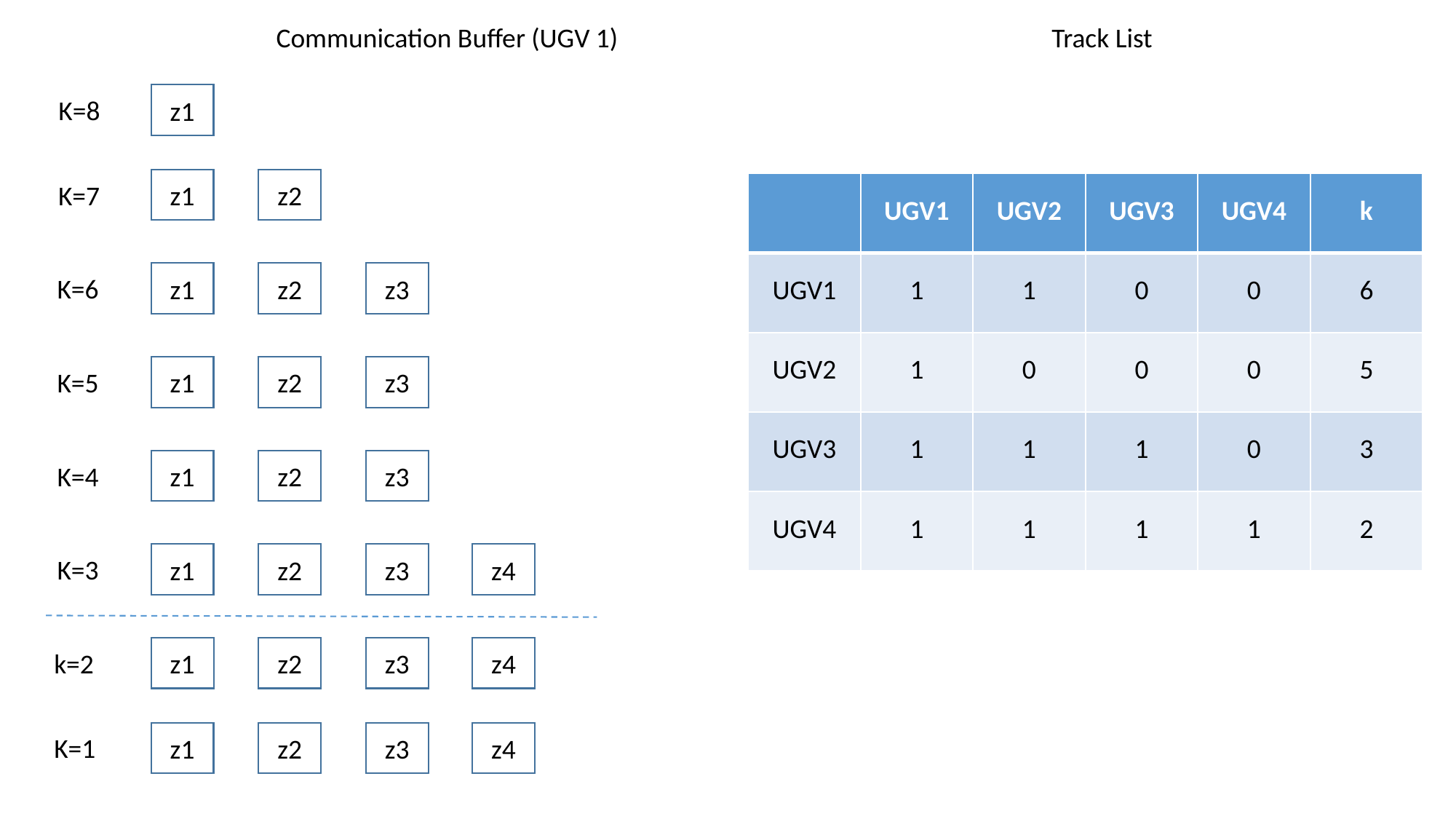

Communication Buffer (UGV 1)
Track List
z1
K=8
z1
z2
K=7
|  | UGV1 | UGV2 | UGV3 | UGV4 | k |
| --- | --- | --- | --- | --- | --- |
| UGV1 | 1 | 1 | 0 | 0 | 6 |
| UGV2 | 1 | 0 | 0 | 0 | 5 |
| UGV3 | 1 | 1 | 1 | 0 | 3 |
| UGV4 | 1 | 1 | 1 | 1 | 2 |
z1
z2
z3
K=6
z1
z2
z3
K=5
z1
z2
z3
K=4
z1
z2
z3
z4
K=3
z1
z2
z3
z4
k=2
z1
z2
z3
z4
K=1